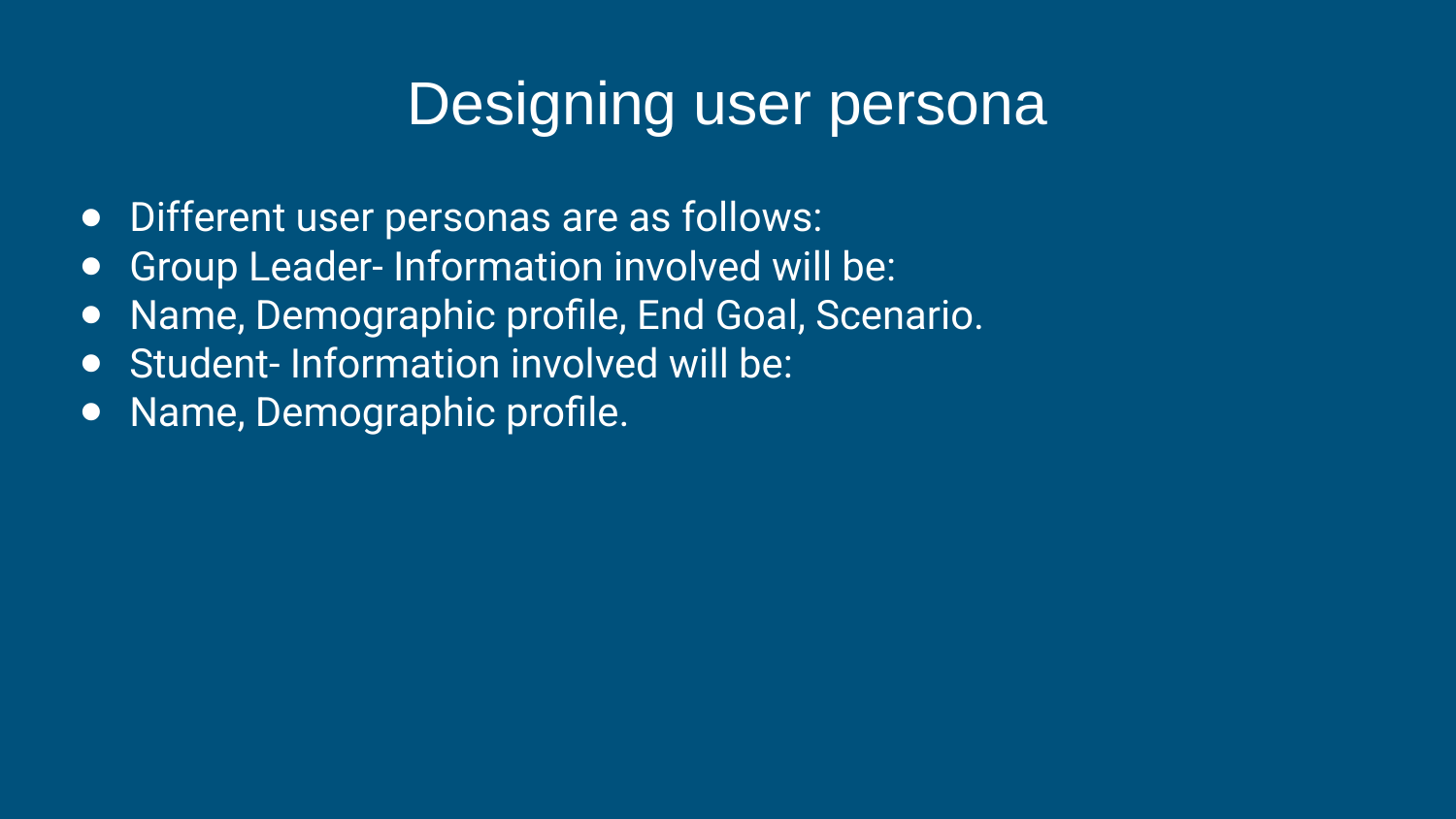

Designing user persona
Different user personas are as follows:
Group Leader- Information involved will be:
Name, Demographic profile, End Goal, Scenario.
Student- Information involved will be:
Name, Demographic profile.